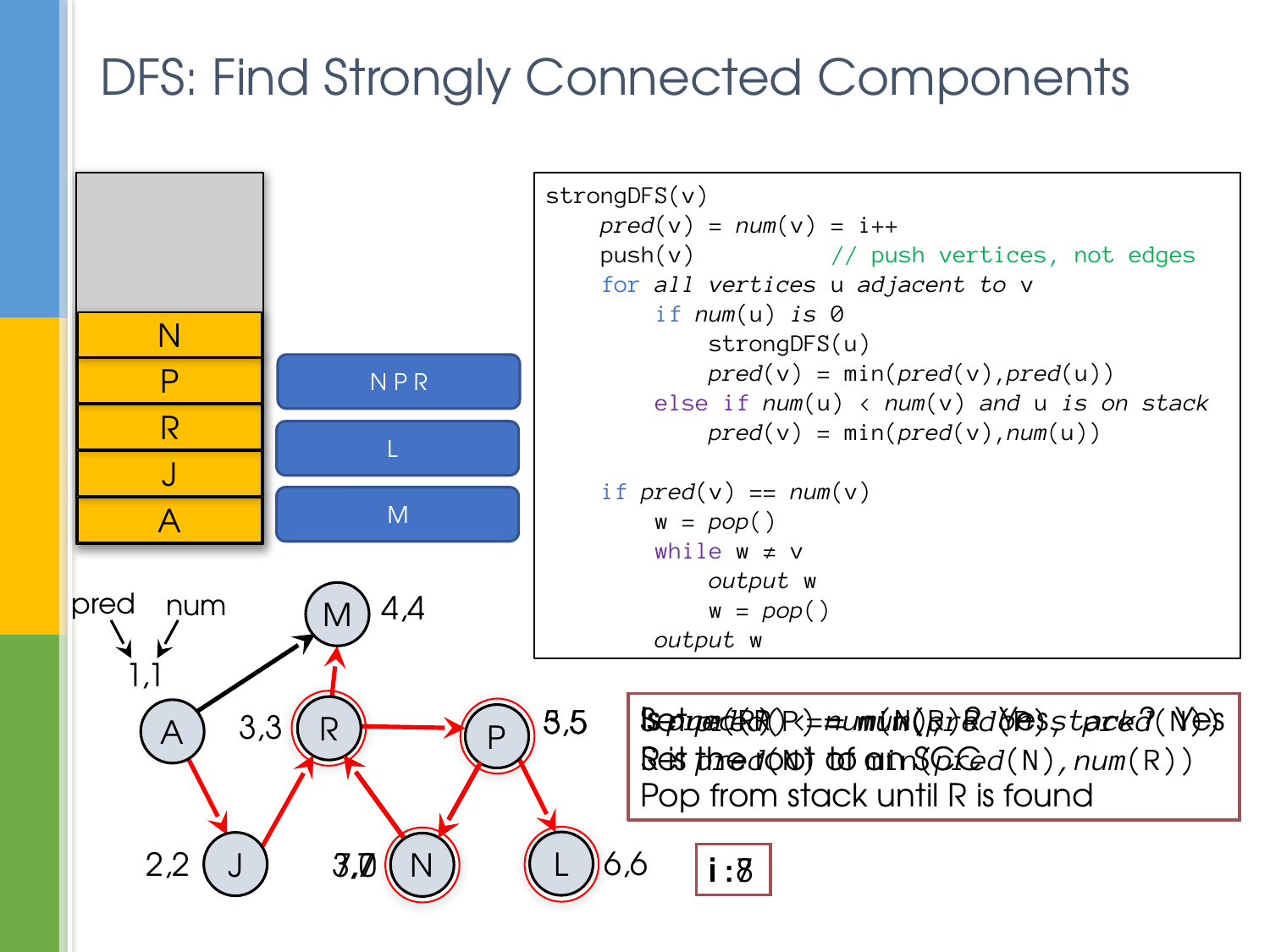

# DFS: Find Strongly Connected Components

strongDFS(v)
    pred(v) = num(v) = i++
    push(v)          // push vertices, not edges
    for all vertices u adjacent to v
        if num(u) is 0
            strongDFS(u)
            pred(v) = min(pred(v),pred(u))
        else if num(u) < num(v) and u is on stack
            pred(v) = min(pred(v),num(u))
    if pred(v) == num(v)
        w = pop()
        while w ≠ v
            output w
            w = pop()
        output w
N

P
P
R
N
R

L
J

M
A
pred
num
4,4
M

1,1

Is num(R) < num(N), R on stack?

Yes
Is pred(R) == num(R)?

Yes
Set pred(P) = min(pred(P), pred(N))

3,5
5,5
R

A
3,3
P

Set pred(N) to min(pred(N),num(R))
R is the root of an SCC

Pop from stack until R is found

L
J
N
6,6
2,2
7,7
3,7
0
7
i :
8